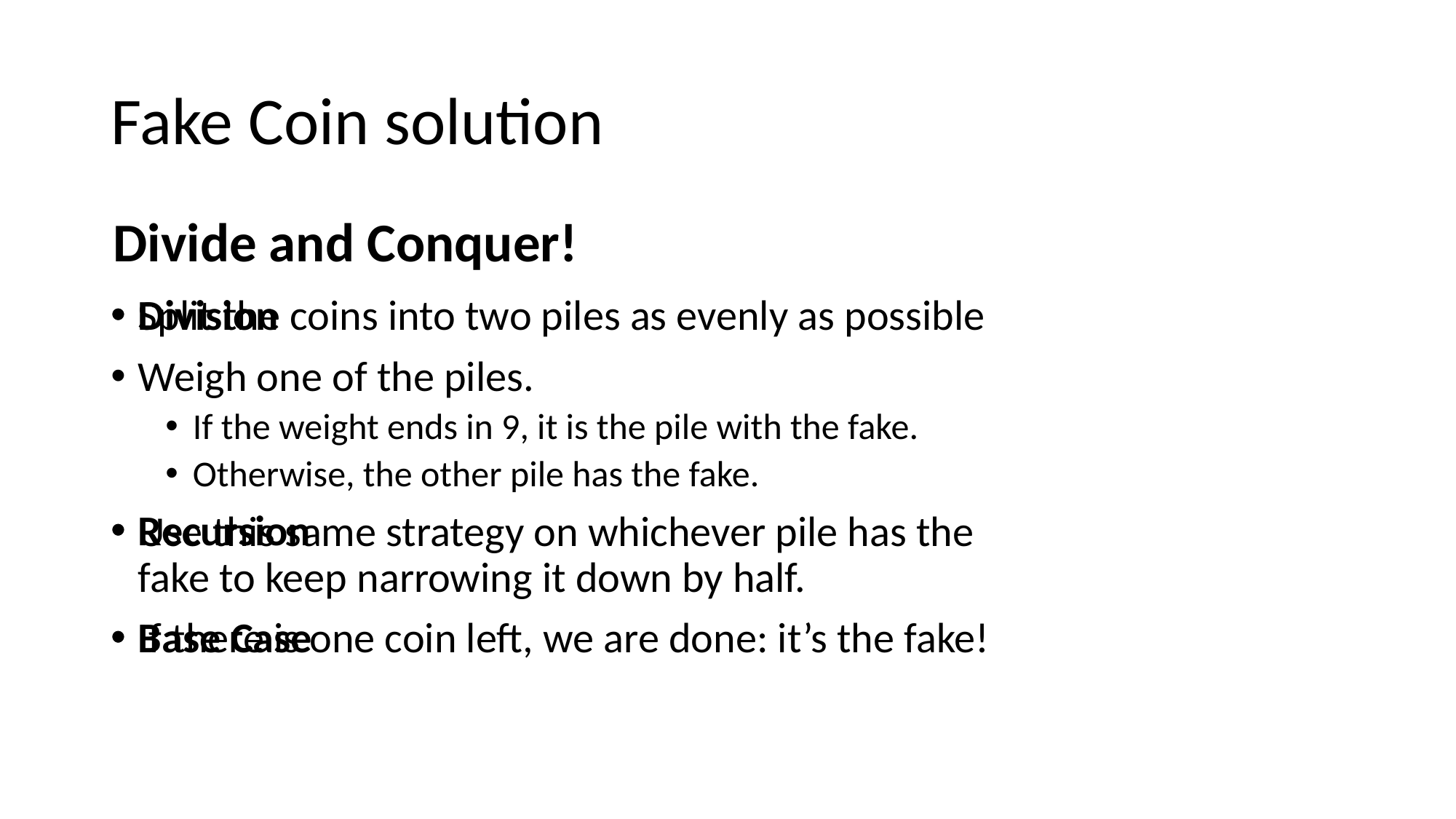

# Fake Coin solution
Divide and Conquer!
Split the coins into two piles as evenly as possible
Weigh one of the piles.
If the weight ends in 9, it is the pile with the fake.
Otherwise, the other pile has the fake.
Use this same strategy on whichever pile has the
fake to keep narrowing it down by half.
If there is one coin left, we are done: it’s the fake!
Division

Recursion
Base Case